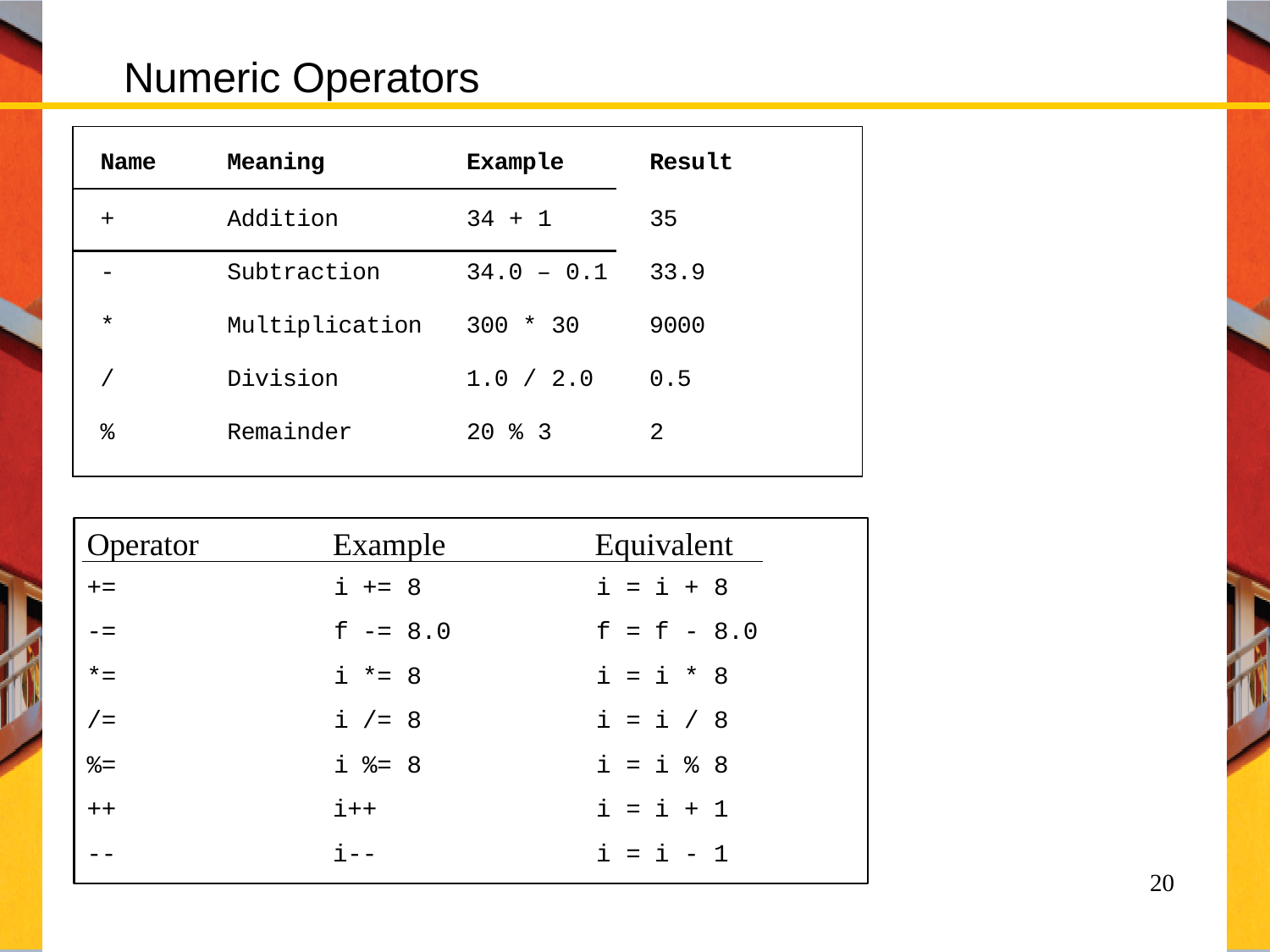

20
# Numeric Operators

| Name | Meaning | Example | Result |
| --- | --- | --- | --- |
| + | Addition | 34 + 1 | 35 |
| - | Subtraction | 34.0 – 0.1 | 33.9 |
| \* | Multiplication | 300 \* 30 | 9000 |
| / | Division | 1.0 / 2.0 | 0.5 |
| % | Remainder | 20 % 3 | 2 |

Operator
Example
Equivalent
| += | i | += | 8 | i | = | i | + | 8 |
| --- | --- | --- | --- | --- | --- | --- | --- | --- |
| -= | f | -= | 8.0 | f | = | f | - | 8.0 |
| \*= | i | \*= | 8 | i | = | i | \* | 8 |
| /= | i | /= | 8 | i | = | i | / | 8 |
| %= | i | %= | 8 | i | = | i | % | 8 |
| ++ | i++ |  | i |  | = | i | + | 1 |
| -- | i-- |  | i |  | = | i | - | 1 |